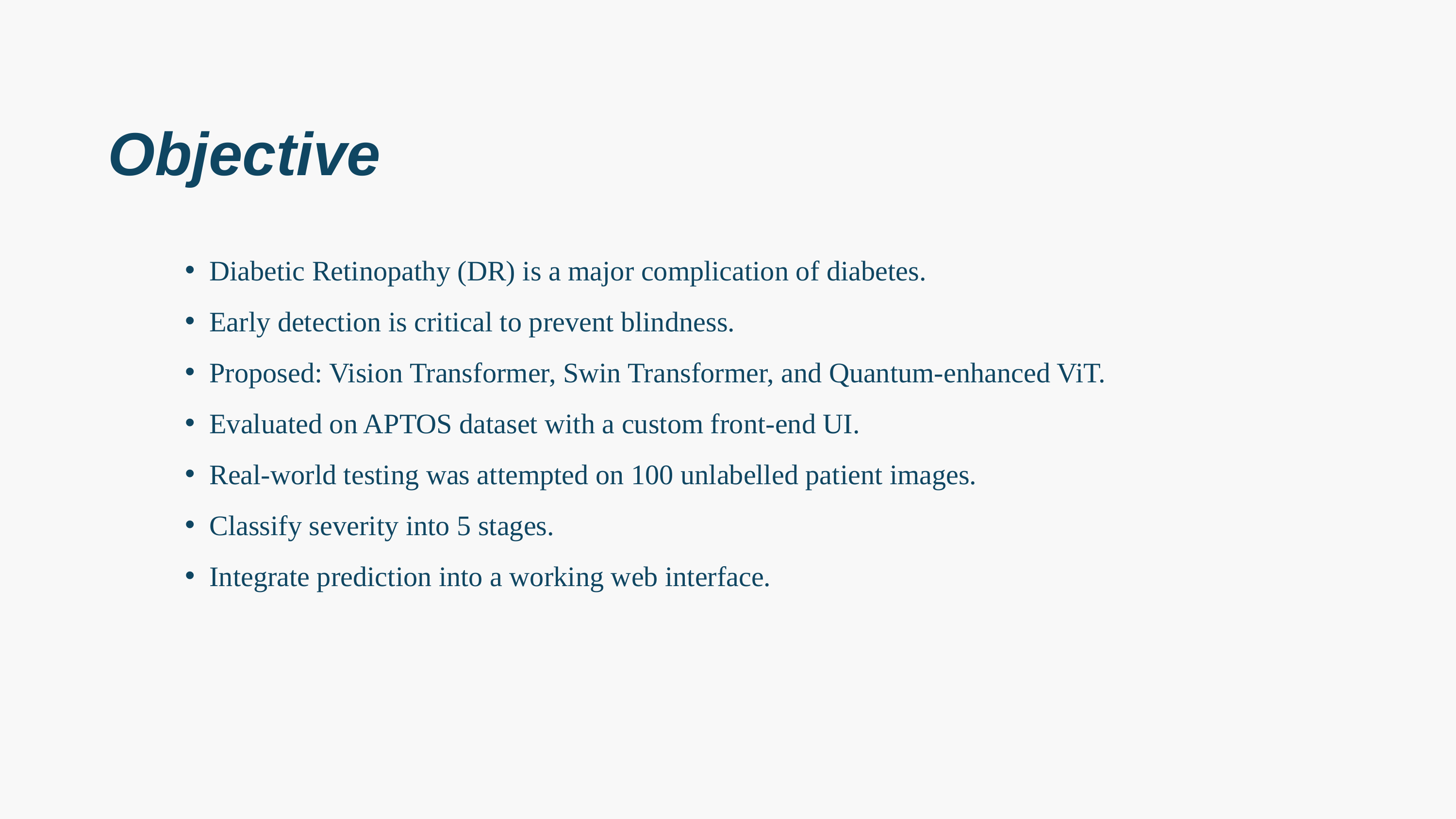

Objective
Diabetic Retinopathy (DR) is a major complication of diabetes.
Early detection is critical to prevent blindness.
Proposed: Vision Transformer, Swin Transformer, and Quantum-enhanced ViT.
Evaluated on APTOS dataset with a custom front-end UI.
Real-world testing was attempted on 100 unlabelled patient images.
Classify severity into 5 stages.
Integrate prediction into a working web interface.